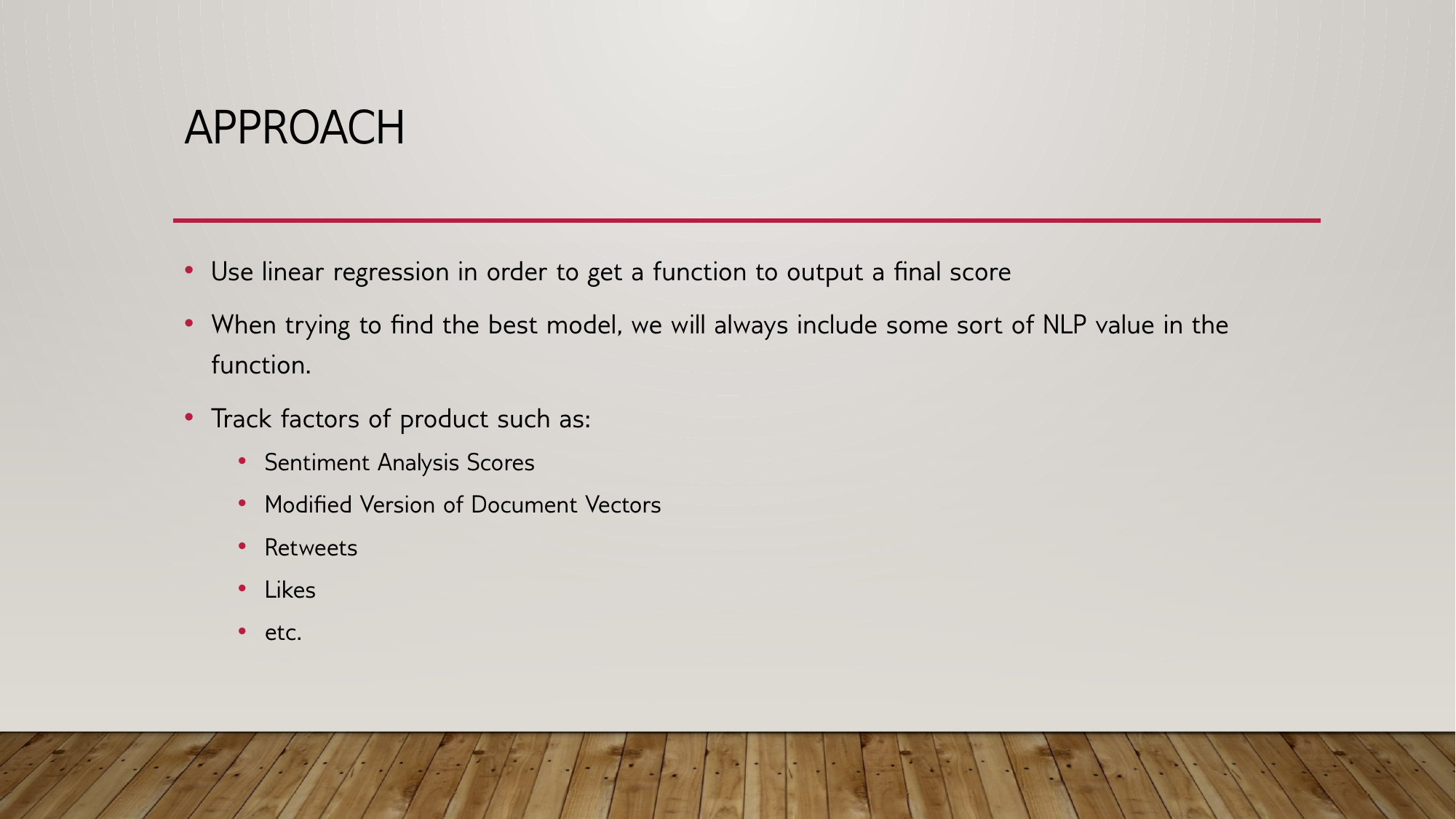

# Approach
Use linear regression in order to get a function to output a final score
When trying to find the best model, we will always include some sort of NLP value in the function.
Track factors of product such as:
Sentiment Analysis Scores
Modified Version of Document Vectors
Retweets
Likes
etc.